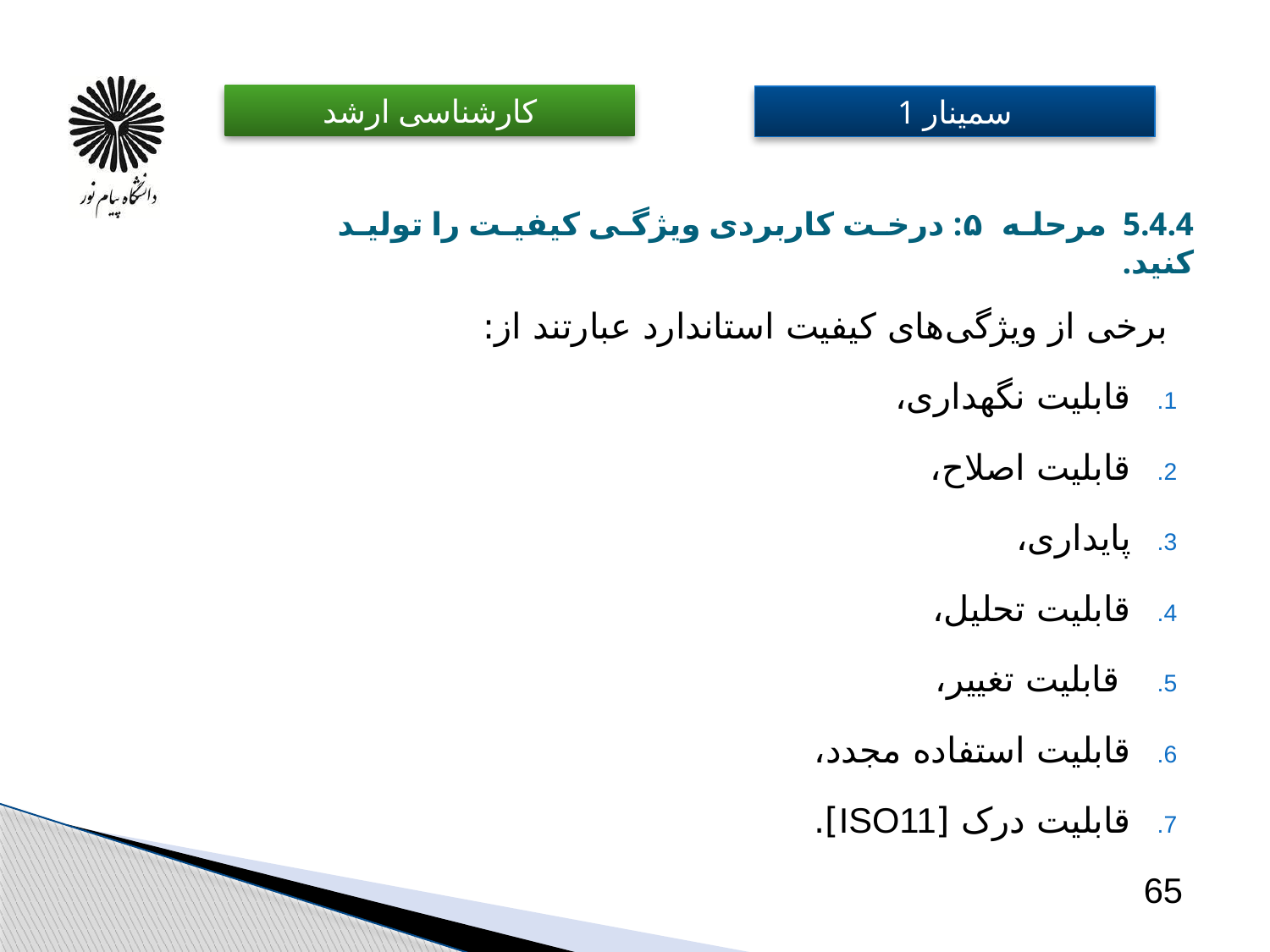

# 5.4.4  مرحله ۵: درخت کاربردی ویژگی کیفیت را تولید کنید. ​
 برخی از ویژگی‌های کیفیت استاندارد عبارتند از:
قابلیت نگهداری،
قابلیت اصلاح،
پایداری،
قابلیت تحلیل،
 قابلیت تغییر،
قابلیت استفاده مجدد،
قابلیت درک [ISO11]. ​
65